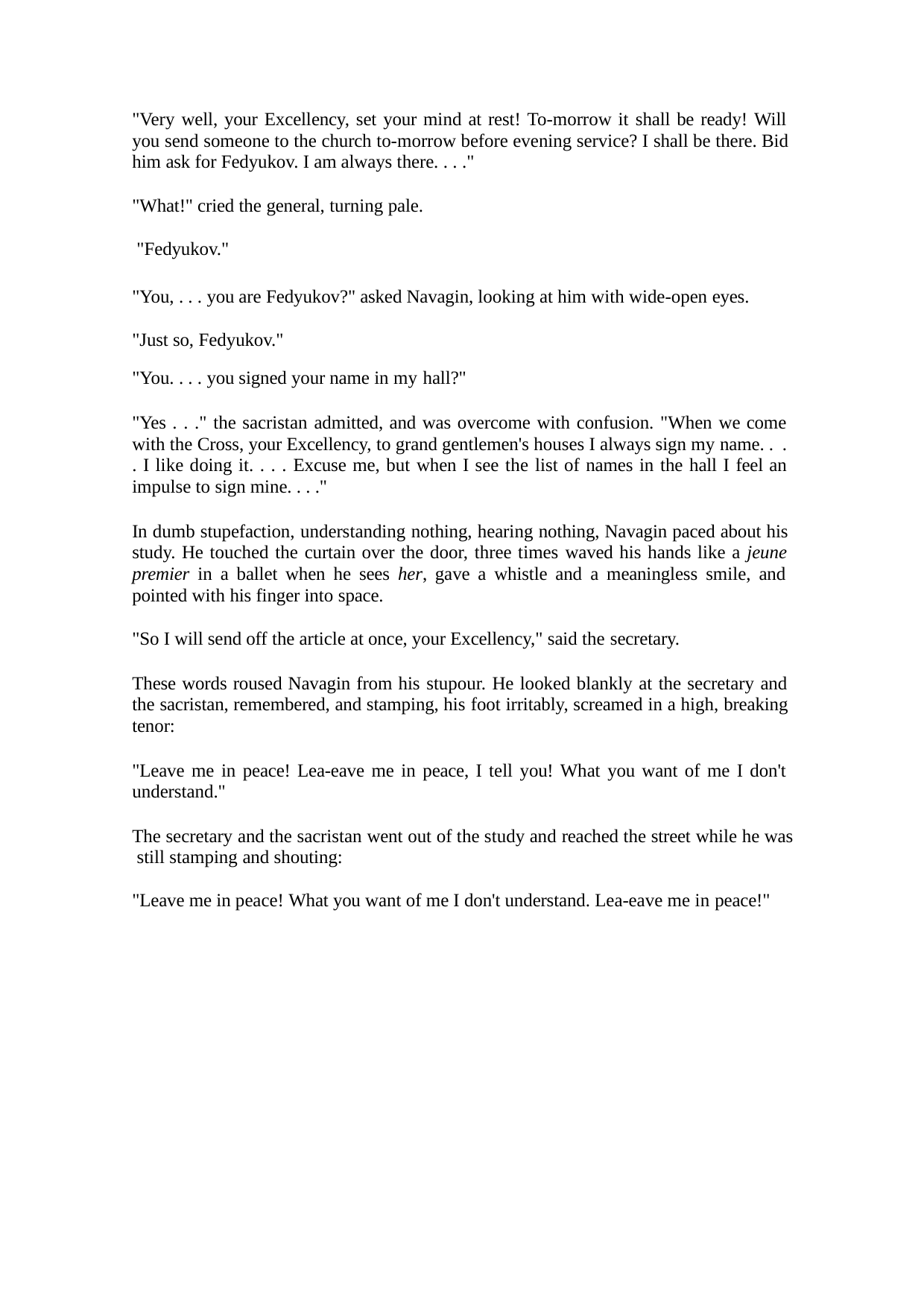

"Very well, your Excellency, set your mind at rest! To-morrow it shall be ready! Will  you send someone to the church to-morrow before evening service? I shall be there. Bid  him ask for Fedyukov. I am always there. . . ."
"What!" cried the general, turning pale.  "Fedyukov."
"You, . . . you are Fedyukov?" asked Navagin, looking at him with wide-open eyes.  "Just so, Fedyukov."
"You. . . . you signed your name in my hall?"

"Yes . . ." the sacristan admitted, and was overcome with confusion. "When we come  with the Cross, your Excellency, to grand gentlemen's houses I always sign my name. . .
. I like doing it. . . . Excuse me, but when I see the list of names in the hall I feel an  impulse to sign mine. . . ."

In dumb stupefaction, understanding nothing, hearing nothing, Navagin paced about his  study. He touched the curtain over the door, three times waved his hands like a jeune  premier in a ballet when he sees her, gave a whistle and a meaningless smile, and  pointed with his finger into space.

"So I will send off the article at once, your Excellency," said the secretary.

These words roused Navagin from his stupour. He looked blankly at the secretary and  the sacristan, remembered, and stamping, his foot irritably, screamed in a high, breaking  tenor:

"Leave me in peace! Lea-eave me in peace, I tell you! What you want of me I don't  understand."

The secretary and the sacristan went out of the study and reached the street while he was  still stamping and shouting:

"Leave me in peace! What you want of me I don't understand. Lea-eave me in peace!"